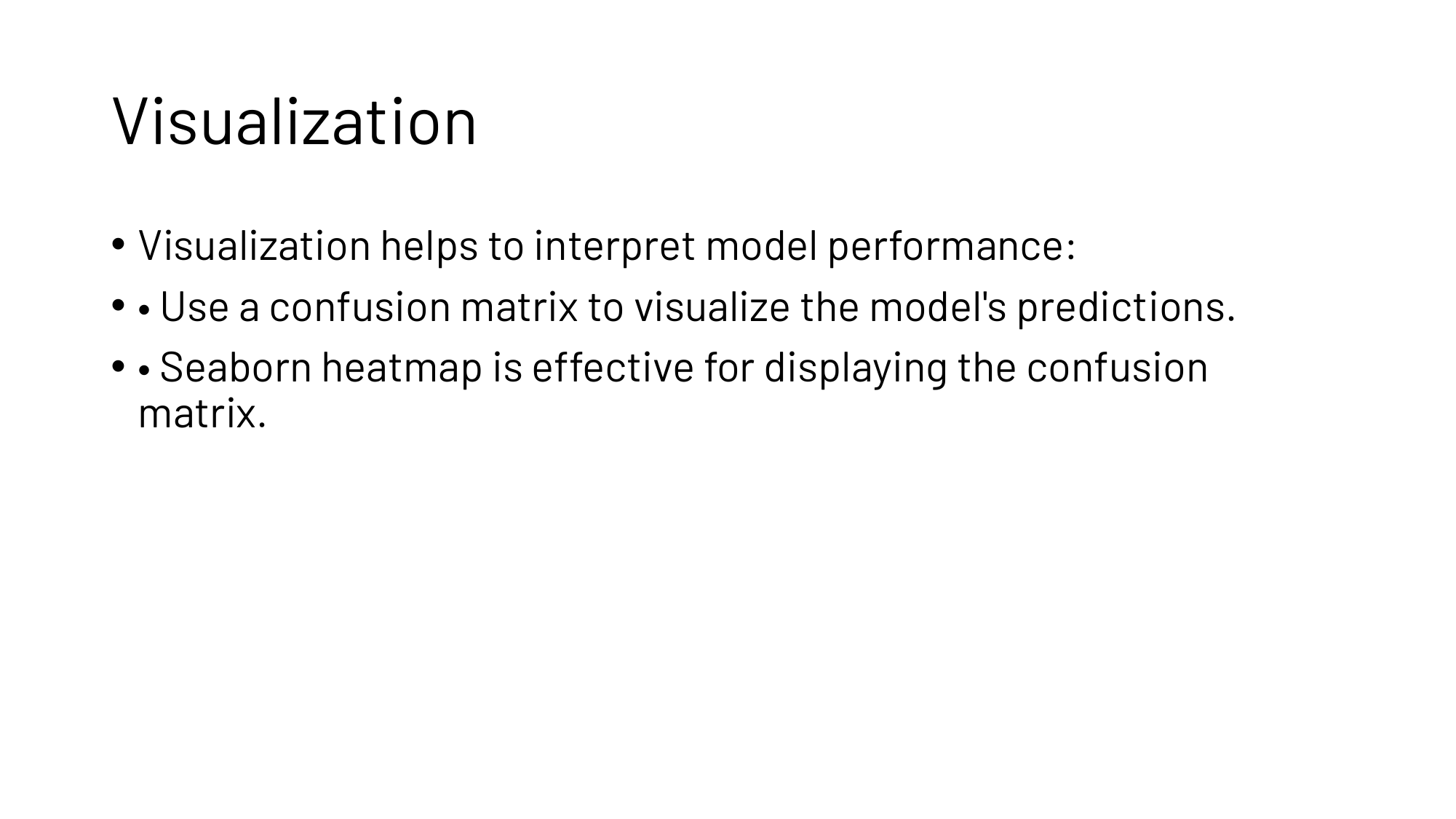

# Visualization
Visualization helps to interpret model performance:
• Use a confusion matrix to visualize the model's predictions.
• Seaborn heatmap is effective for displaying the confusion matrix.